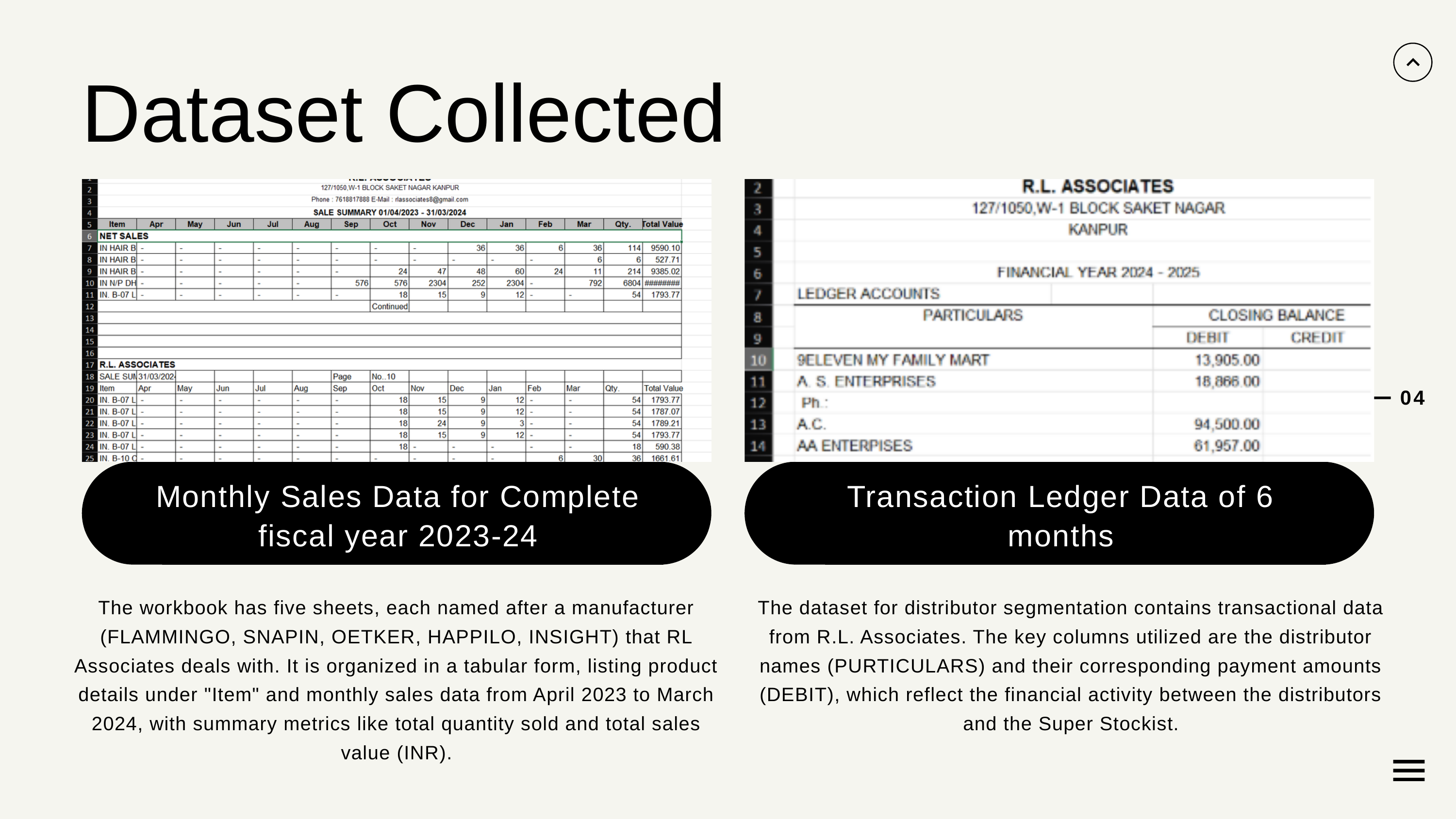

Dataset Collected

04

Monthly Sales Data for Complete fiscal year 2023-24

Transaction Ledger Data of 6 months
The workbook has five sheets, each named after a manufacturer (FLAMMINGO, SNAPIN, OETKER, HAPPILO, INSIGHT) that RL Associates deals with. It is organized in a tabular form, listing product details under "Item" and monthly sales data from April 2023 to March 2024, with summary metrics like total quantity sold and total sales value (INR).
The dataset for distributor segmentation contains transactional data from R.L. Associates. The key columns utilized are the distributor names (PURTICULARS) and their corresponding payment amounts (DEBIT), which reflect the financial activity between the distributors and the Super Stockist.